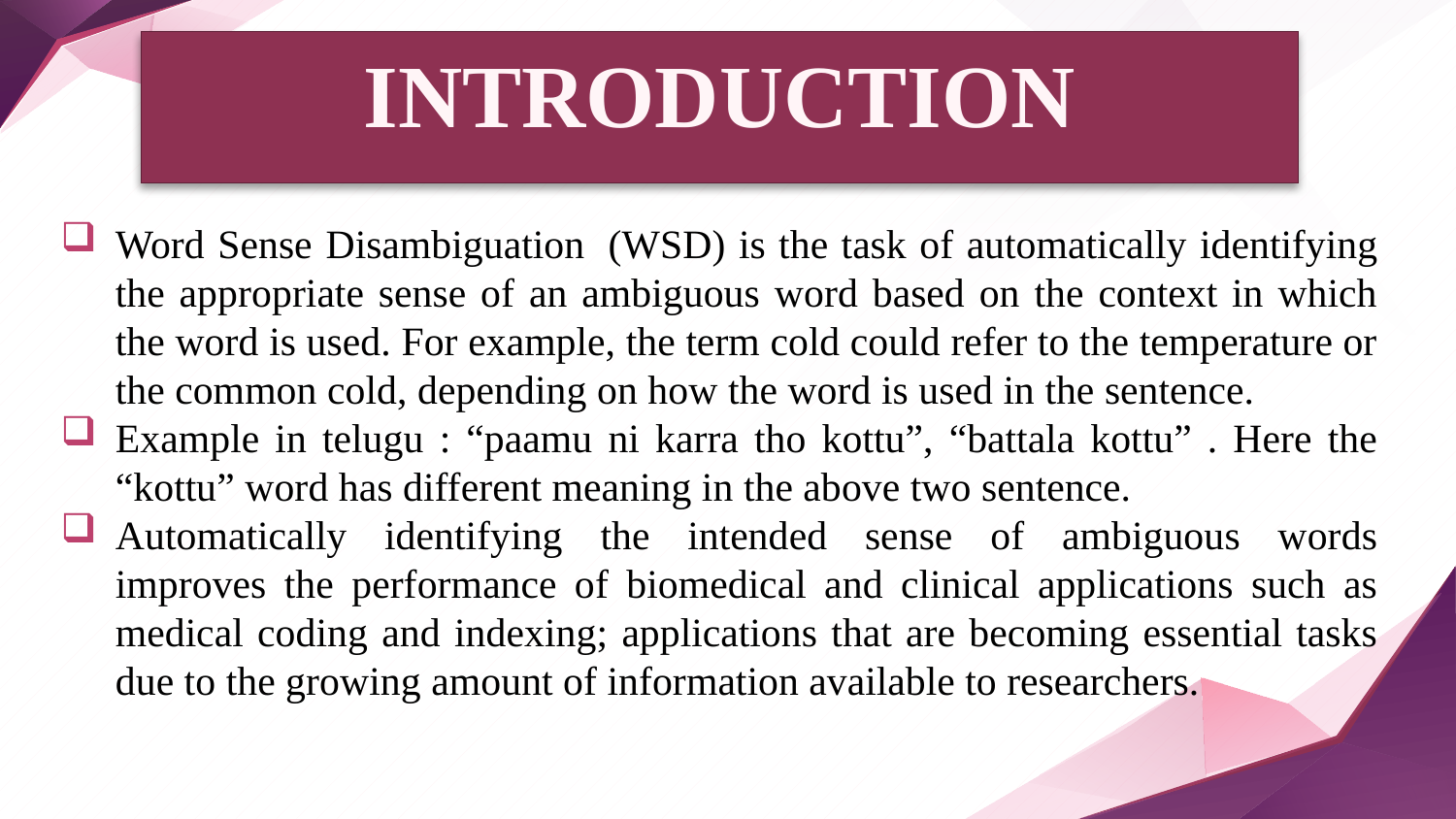

# INTRODUCTION
Word Sense Disambiguation  (WSD) is the task of automatically identifying the appropriate sense of an ambiguous word based on the context in which the word is used. For example, the term cold could refer to the temperature or the common cold, depending on how the word is used in the sentence.
Example in telugu : “paamu ni karra tho kottu”, “battala kottu” . Here the “kottu” word has different meaning in the above two sentence.
Automatically identifying the intended sense of ambiguous words
improves the performance of biomedical and clinical applications such as
medical coding and indexing; applications that are becoming essential tasks due to the growing amount of information available to researchers.